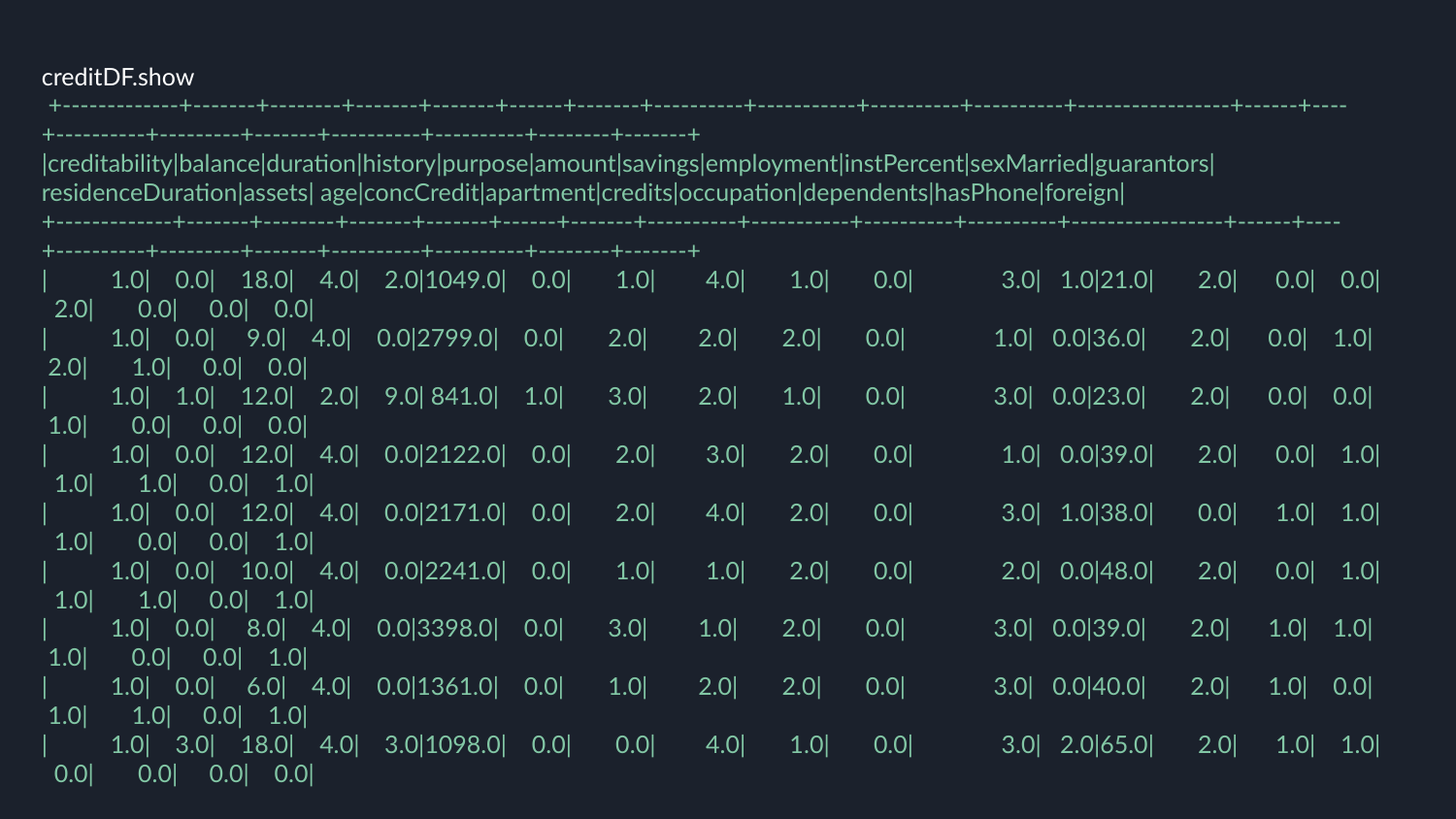

creditDF.show
 +-------------+-------+--------+-------+-------+------+-------+----------+-----------+----------+----------+-----------------+------+----+----------+---------+-------+----------+----------+--------+-------+
|creditability|balance|duration|history|purpose|amount|savings|employment|instPercent|sexMarried|guarantors|residenceDuration|assets| age|concCredit|apartment|credits|occupation|dependents|hasPhone|foreign|
+-------------+-------+--------+-------+-------+------+-------+----------+-----------+----------+----------+-----------------+------+----+----------+---------+-------+----------+----------+--------+-------+
|          1.0|    0.0|    18.0|    4.0|    2.0|1049.0|    0.0|       1.0|        4.0|       1.0|       0.0|              3.0|   1.0|21.0|       2.0|      0.0|    0.0|       2.0|       0.0|     0.0|    0.0|
|          1.0|    0.0|     9.0|    4.0|    0.0|2799.0|    0.0|       2.0|        2.0|       2.0|       0.0|              1.0|   0.0|36.0|       2.0|      0.0|    1.0|       2.0|       1.0|     0.0|    0.0|
|          1.0|    1.0|    12.0|    2.0|    9.0| 841.0|    1.0|       3.0|        2.0|       1.0|       0.0|              3.0|   0.0|23.0|       2.0|      0.0|    0.0|       1.0|       0.0|     0.0|    0.0|
|          1.0|    0.0|    12.0|    4.0|    0.0|2122.0|    0.0|       2.0|        3.0|       2.0|       0.0|              1.0|   0.0|39.0|       2.0|      0.0|    1.0|       1.0|       1.0|     0.0|    1.0|
|          1.0|    0.0|    12.0|    4.0|    0.0|2171.0|    0.0|       2.0|        4.0|       2.0|       0.0|              3.0|   1.0|38.0|       0.0|      1.0|    1.0|       1.0|       0.0|     0.0|    1.0|
|          1.0|    0.0|    10.0|    4.0|    0.0|2241.0|    0.0|       1.0|        1.0|       2.0|       0.0|              2.0|   0.0|48.0|       2.0|      0.0|    1.0|       1.0|       1.0|     0.0|    1.0|
|          1.0|    0.0|     8.0|    4.0|    0.0|3398.0|    0.0|       3.0|        1.0|       2.0|       0.0|              3.0|   0.0|39.0|       2.0|      1.0|    1.0|       1.0|       0.0|     0.0|    1.0|
|          1.0|    0.0|     6.0|    4.0|    0.0|1361.0|    0.0|       1.0|        2.0|       2.0|       0.0|              3.0|   0.0|40.0|       2.0|      1.0|    0.0|       1.0|       1.0|     0.0|    1.0|
|          1.0|    3.0|    18.0|    4.0|    3.0|1098.0|    0.0|       0.0|        4.0|       1.0|       0.0|              3.0|   2.0|65.0|       2.0|      1.0|    1.0|       0.0|       0.0|     0.0|    0.0|